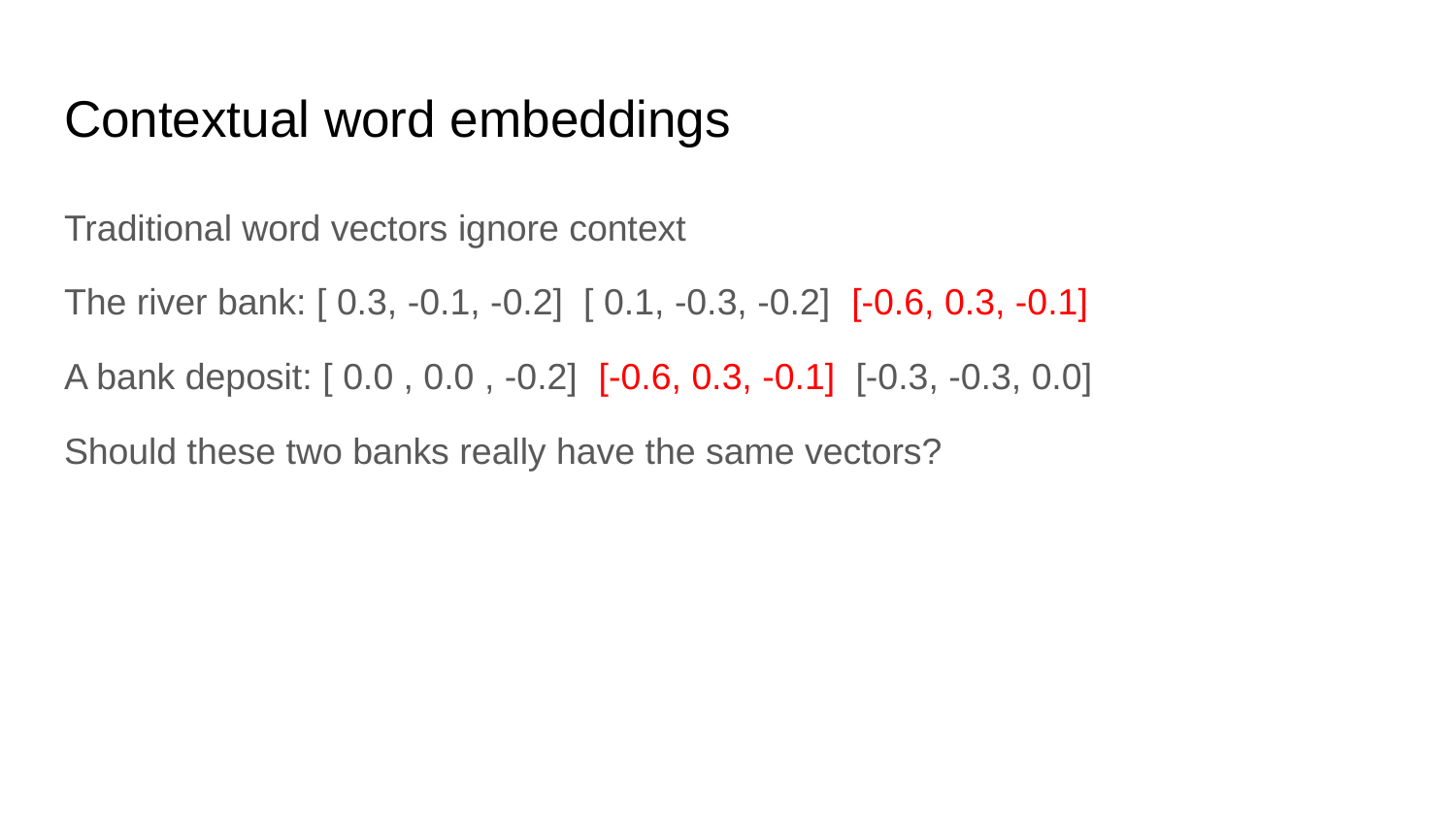

# Contextual word embeddings
Traditional word vectors ignore context
The river bank: [ 0.3, -0.1, -0.2]  [ 0.1, -0.3, -0.2]  [-0.6, 0.3, -0.1]
A bank deposit: [ 0.0 , 0.0 , -0.2]  [-0.6, 0.3, -0.1]  [-0.3, -0.3, 0.0]
Should these two banks really have the same vectors?